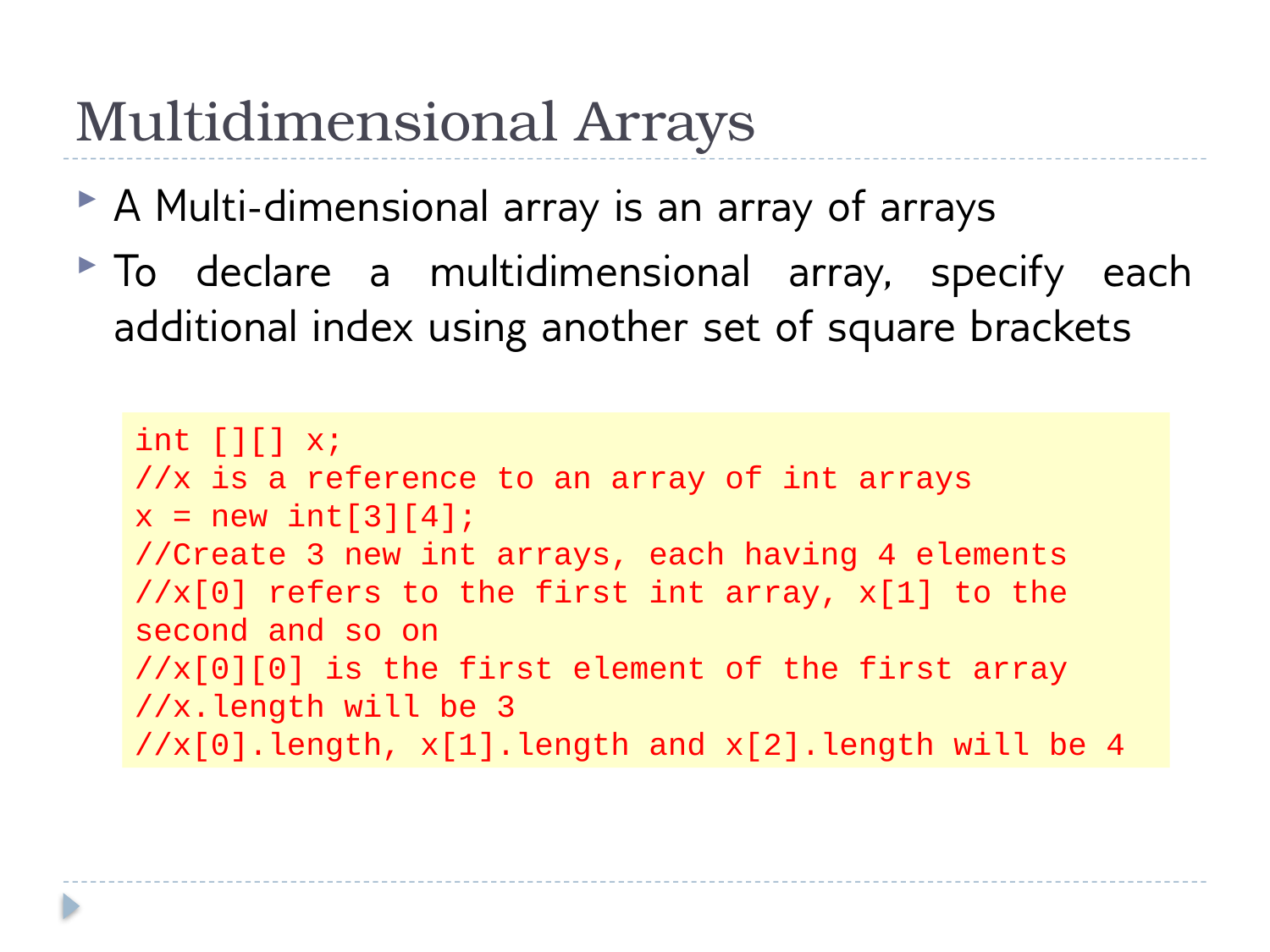

# Multidimensional Arrays
A Multi-dimensional array is an array of arrays
To declare a multidimensional array, specify each additional index using another set of square brackets
int [][] x;
//x is a reference to an array of int arrays
x = new int[3][4];
//Create 3 new int arrays, each having 4 elements
//x[0] refers to the first int array, x[1] to the second and so on
//x[0][0] is the first element of the first array
//x.length will be 3
//x[0].length, x[1].length and x[2].length will be 4
40
CONFIDENTIAL© Copyright 2008 Tech Mahindra Limited